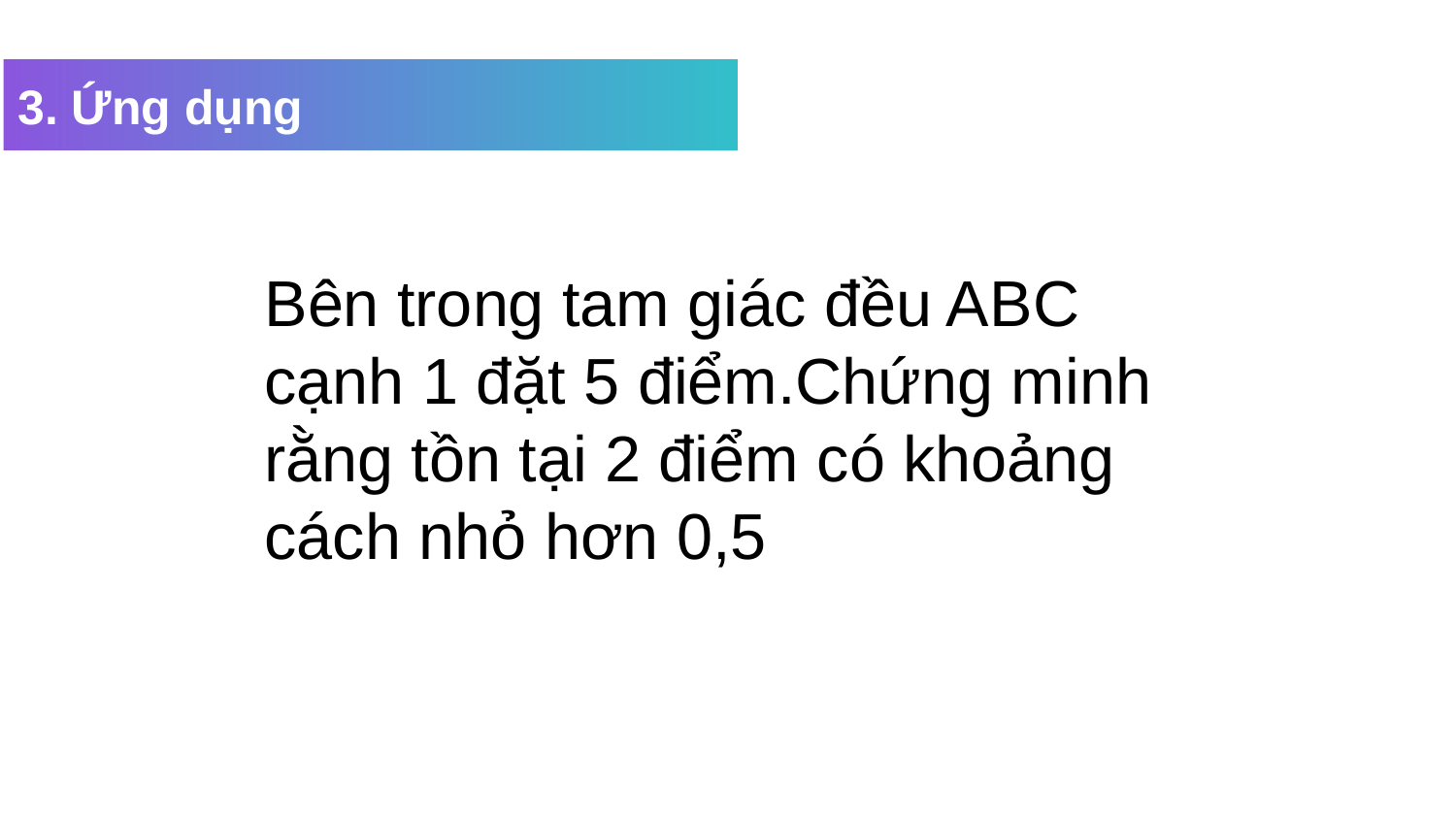

3. Ứng dụng
Bên trong tam giác đều ABC cạnh 1 đặt 5 điểm.Chứng minh rằng tồn tại 2 điểm có khoảng cách nhỏ hơn 0,5